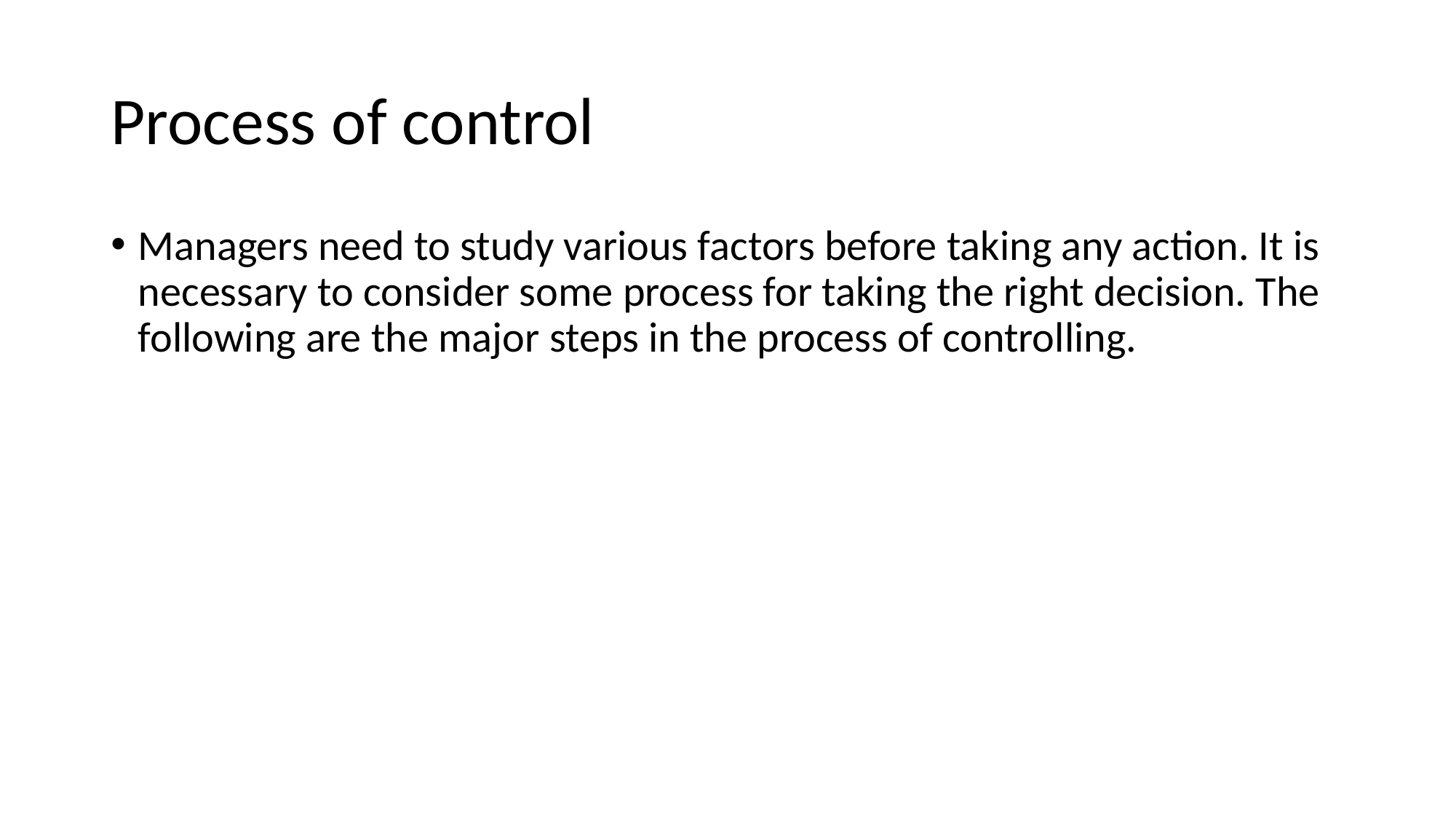

# Process of control
Managers need to study various factors before taking any action. It is necessary to consider some process for taking the right decision. The following are the major steps in the process of controlling.